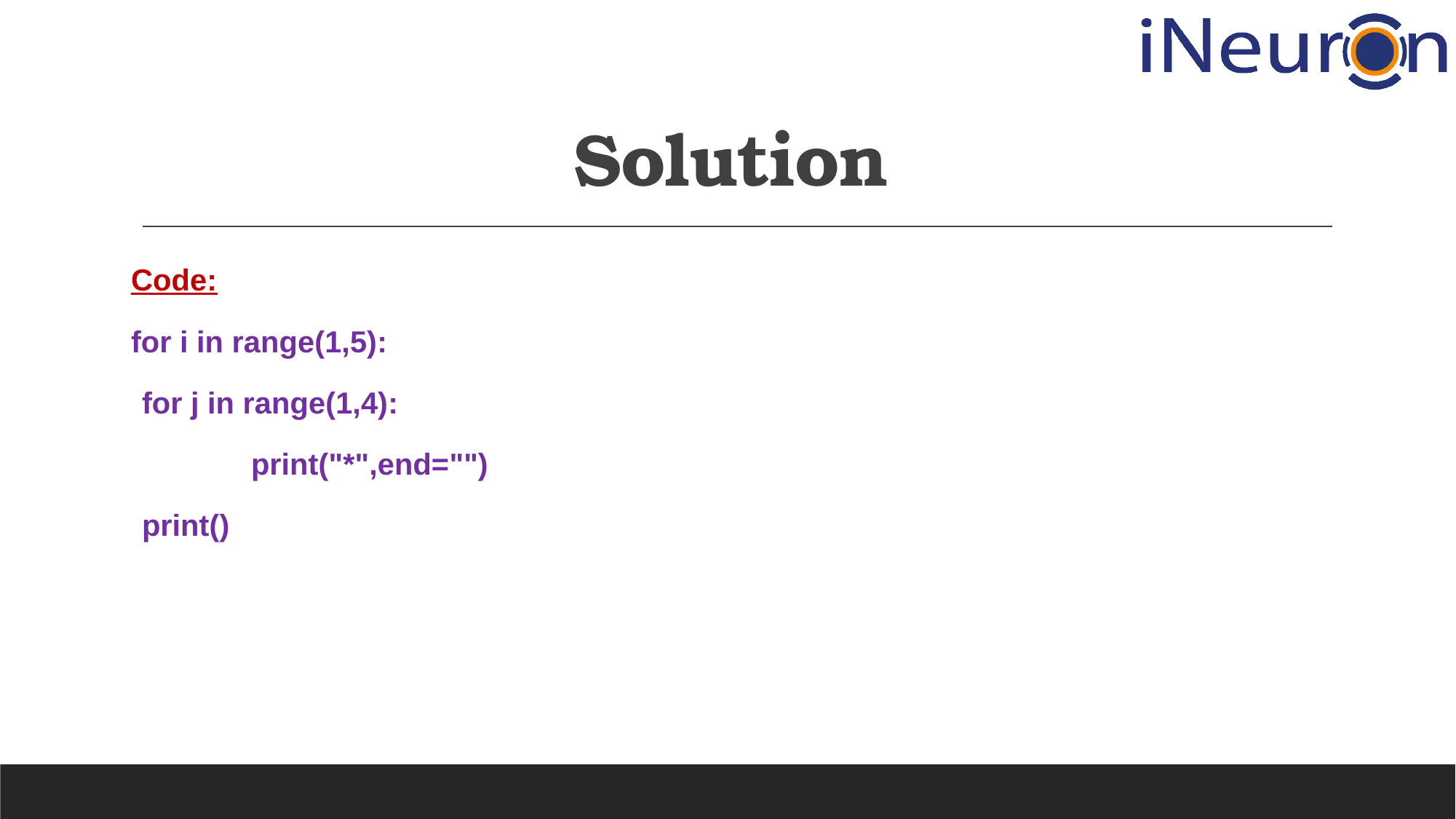

# Solution
Code:
for i in range(1,5):
	for j in range(1,4):
		print("*",end="")
	print()